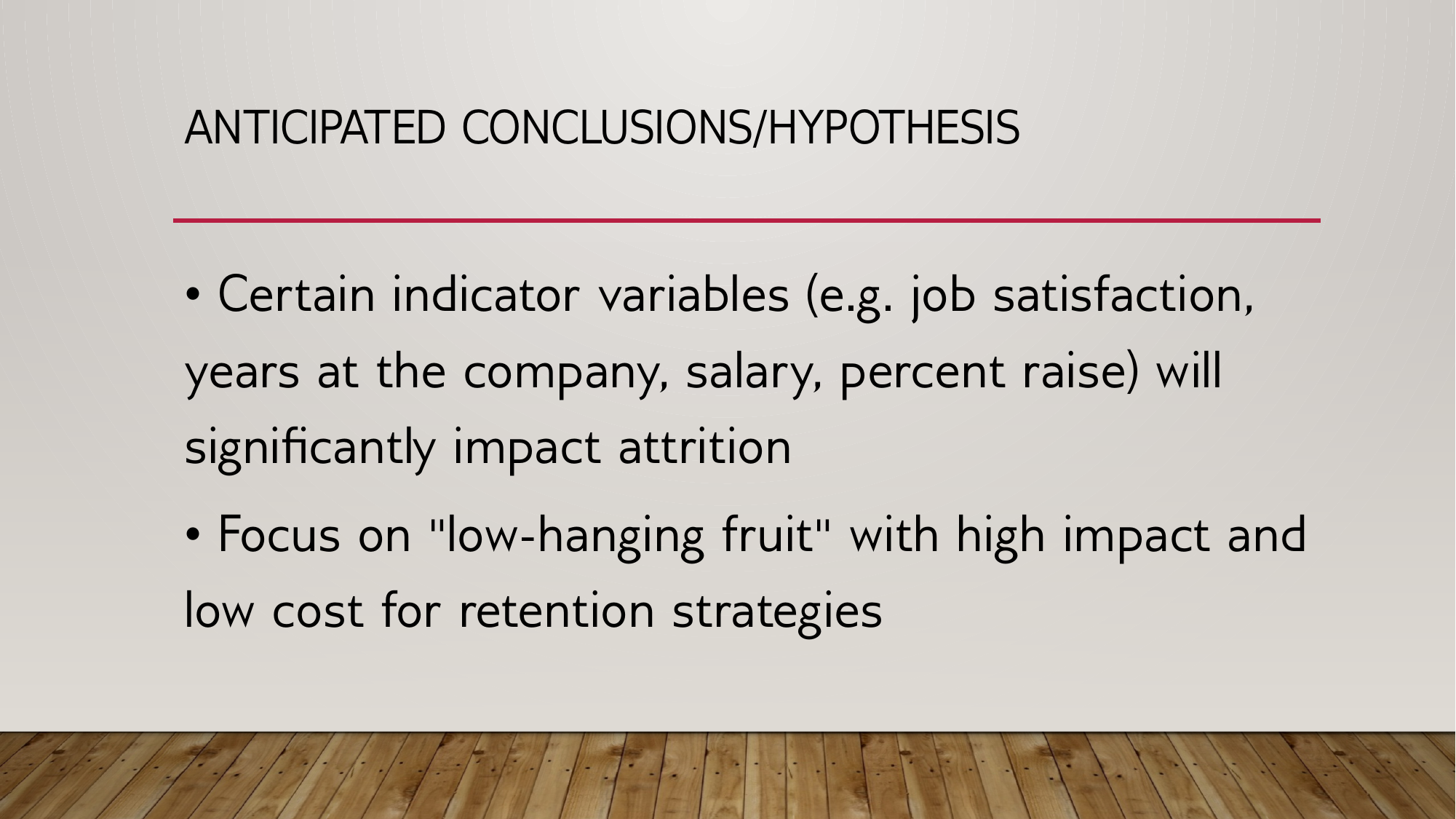

# Anticipated Conclusions/Hypothesis
• Certain indicator variables (e.g. job satisfaction, years at the company, salary, percent raise) will significantly impact attrition
• Focus on "low-hanging fruit" with high impact and low cost for retention strategies